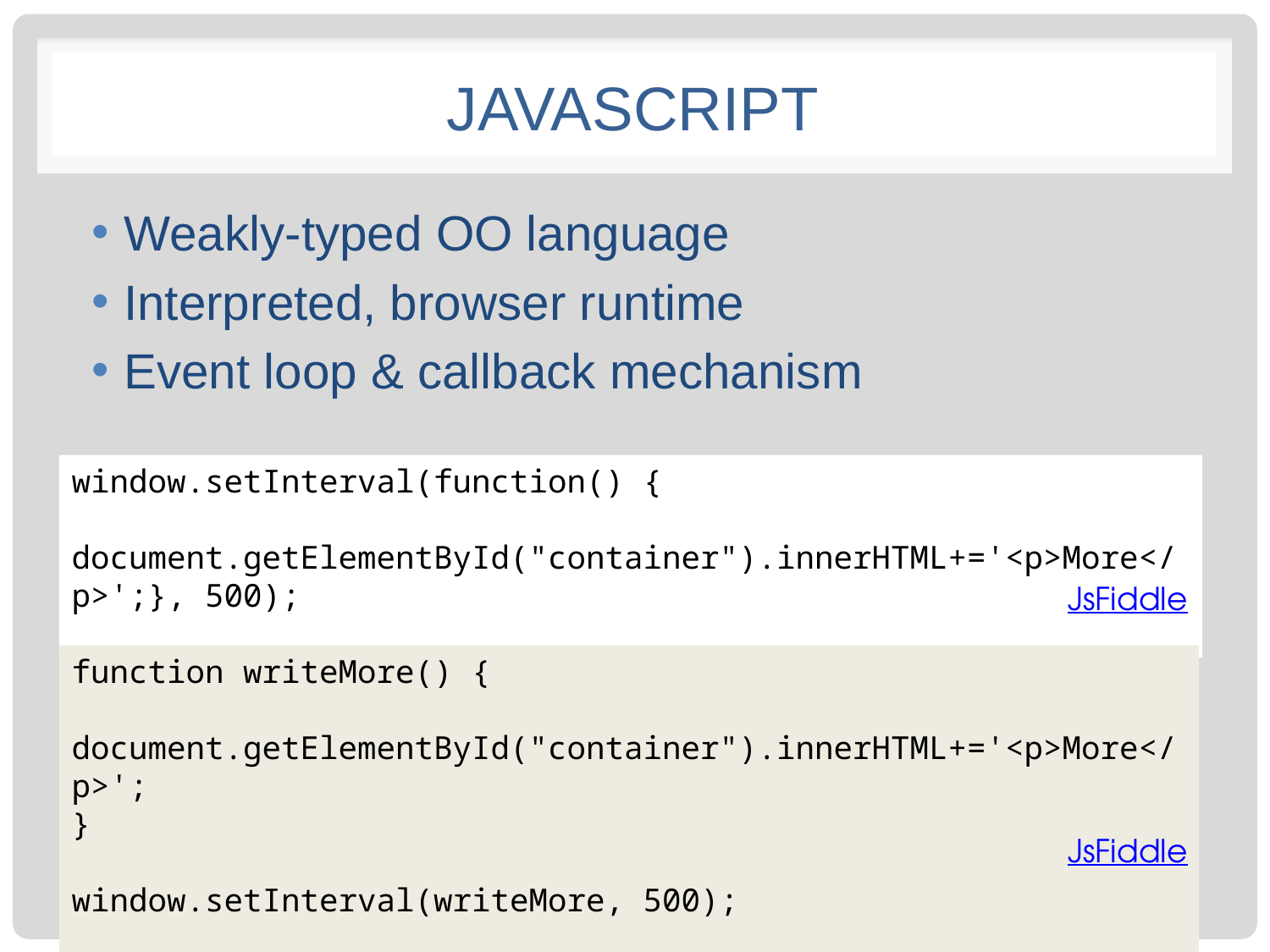

# JavaScript
Weakly-typed OO language
Interpreted, browser runtime
Event loop & callback mechanism

window.setInterval(function() {
    document.getElementById("container").innerHTML+='<p>More</p>';}, 500);

JsFiddle
function writeMore() {
    document.getElementById("container").innerHTML+='<p>More</p>';
}

window.setInterval(writeMore, 500);

JsFiddle